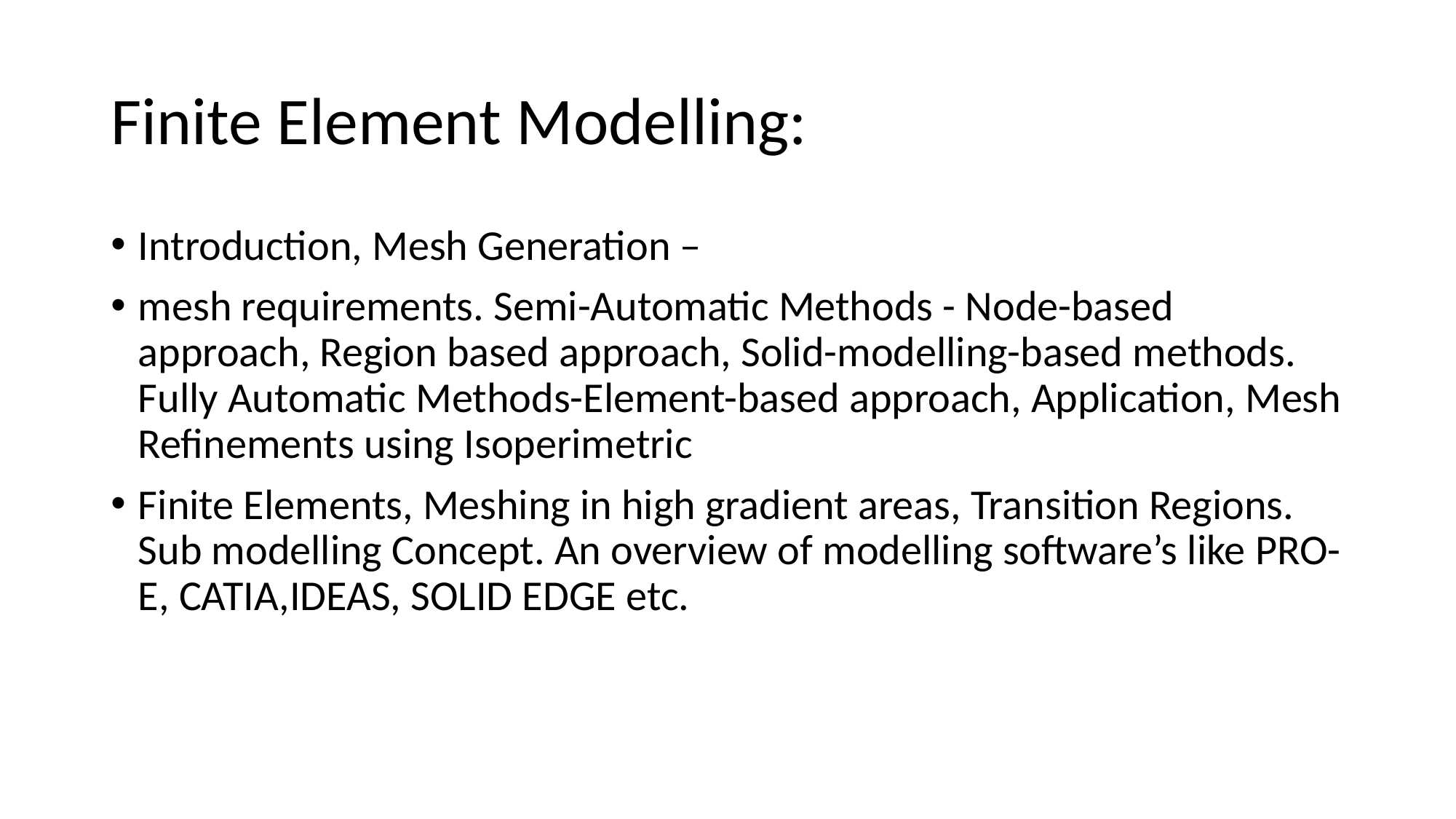

# Finite Element Modelling:
Introduction, Mesh Generation –
mesh requirements. Semi-Automatic Methods - Node-based approach, Region based approach, Solid-modelling-based methods. Fully Automatic Methods-Element-based approach, Application, Mesh Refinements using Isoperimetric
Finite Elements, Meshing in high gradient areas, Transition Regions. Sub modelling Concept. An overview of modelling software’s like PRO-E, CATIA,IDEAS, SOLID EDGE etc.